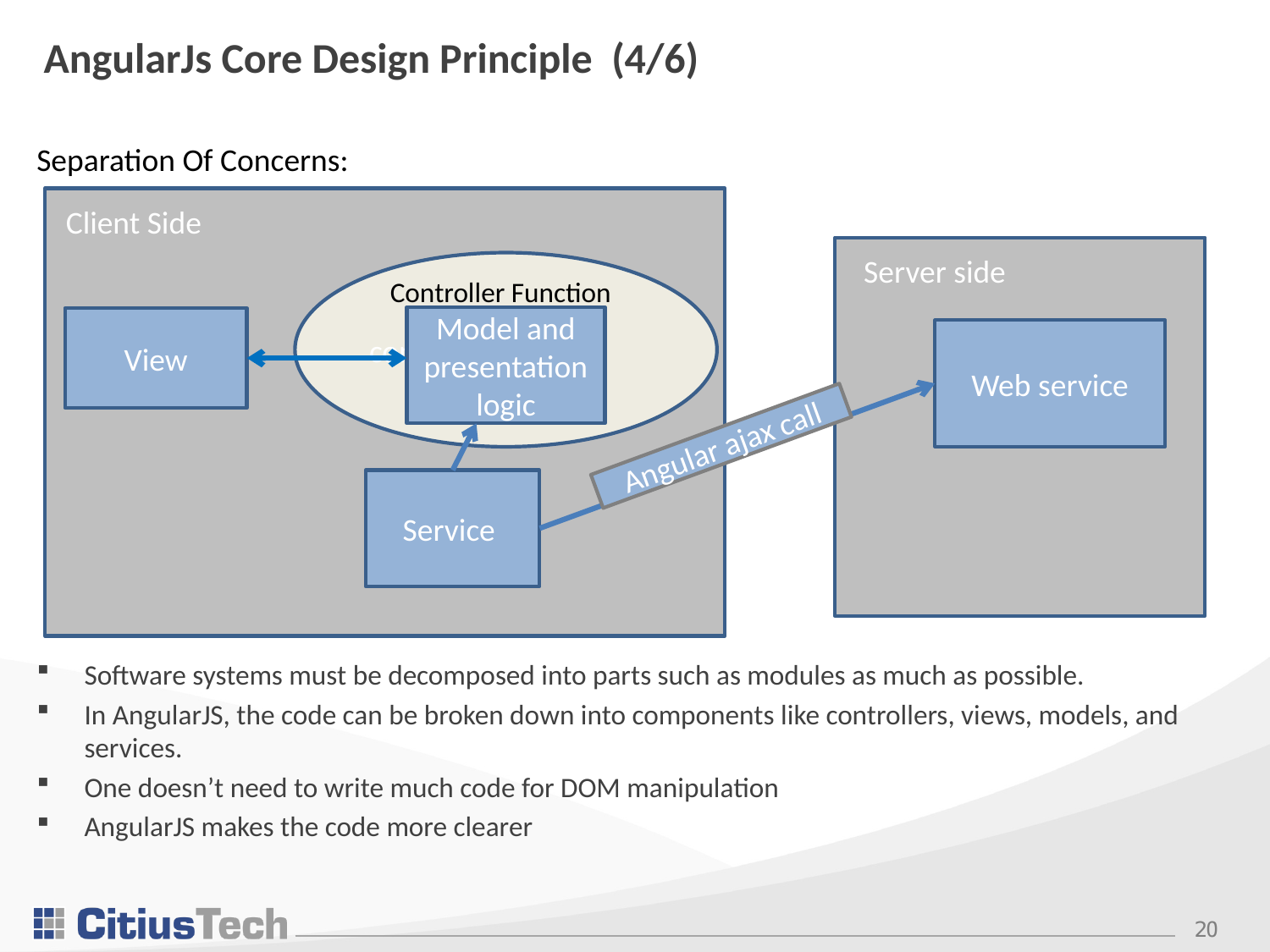

# AngularJs Core Design Principle  (4/6)
Separation Of Concerns:

Software systems must be decomposed into parts such as modules as much as possible.
In AngularJS, the code can be broken down into components like controllers, views, models, and services.
One doesn’t need to write much code for DOM manipulation
AngularJS makes the code more clearer

Client side

Server side
Web service
Angular ajax call
controller
Controller Function
Model and presentation logic
View
Service
Client Side